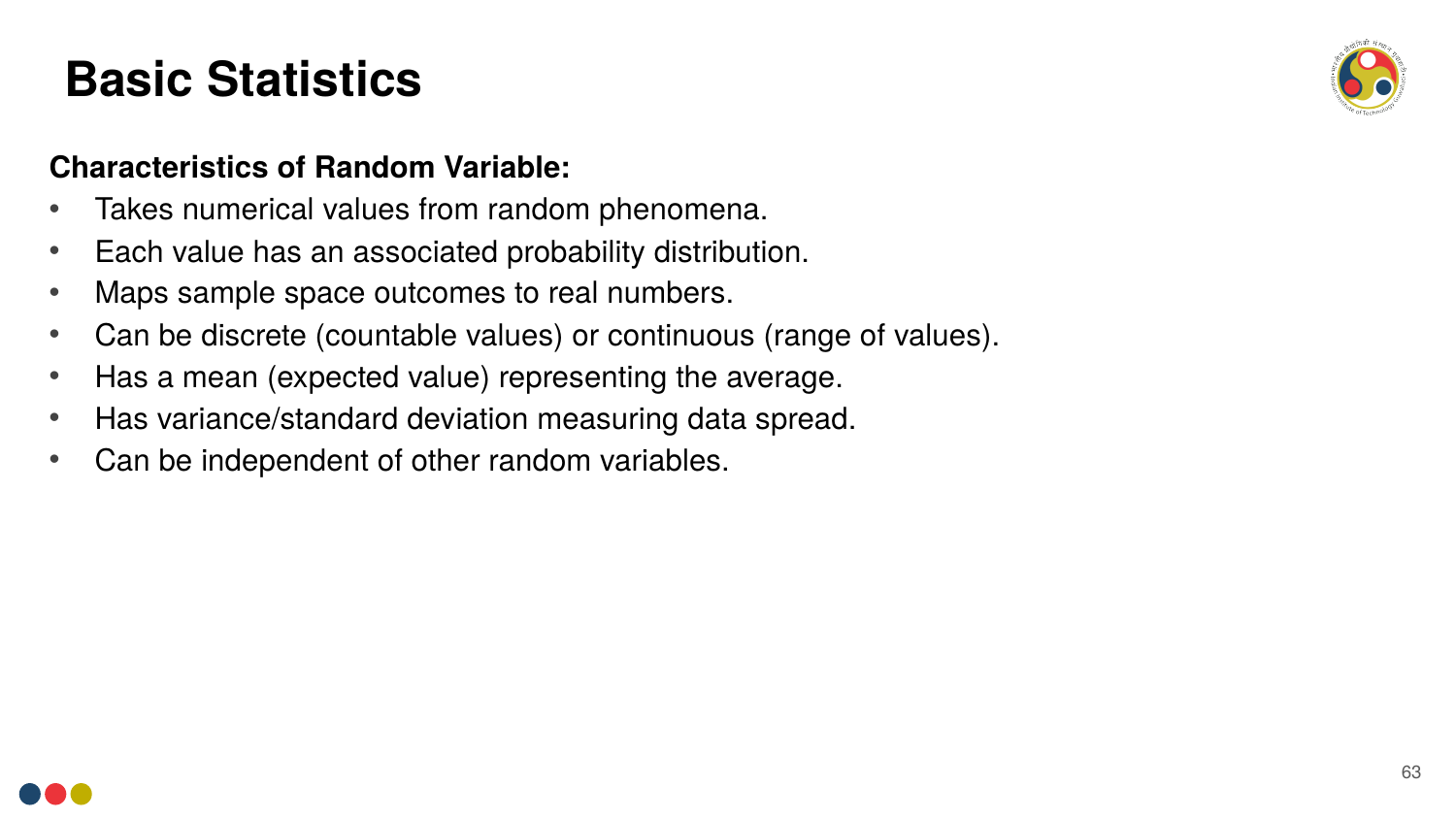

# Basic Statistics
Characteristics of Random Variable:
Takes numerical values from random phenomena.
Each value has an associated probability distribution.
Maps sample space outcomes to real numbers.
Can be discrete (countable values) or continuous (range of values).
Has a mean (expected value) representing the average.
Has variance/standard deviation measuring data spread.
Can be independent of other random variables.

63